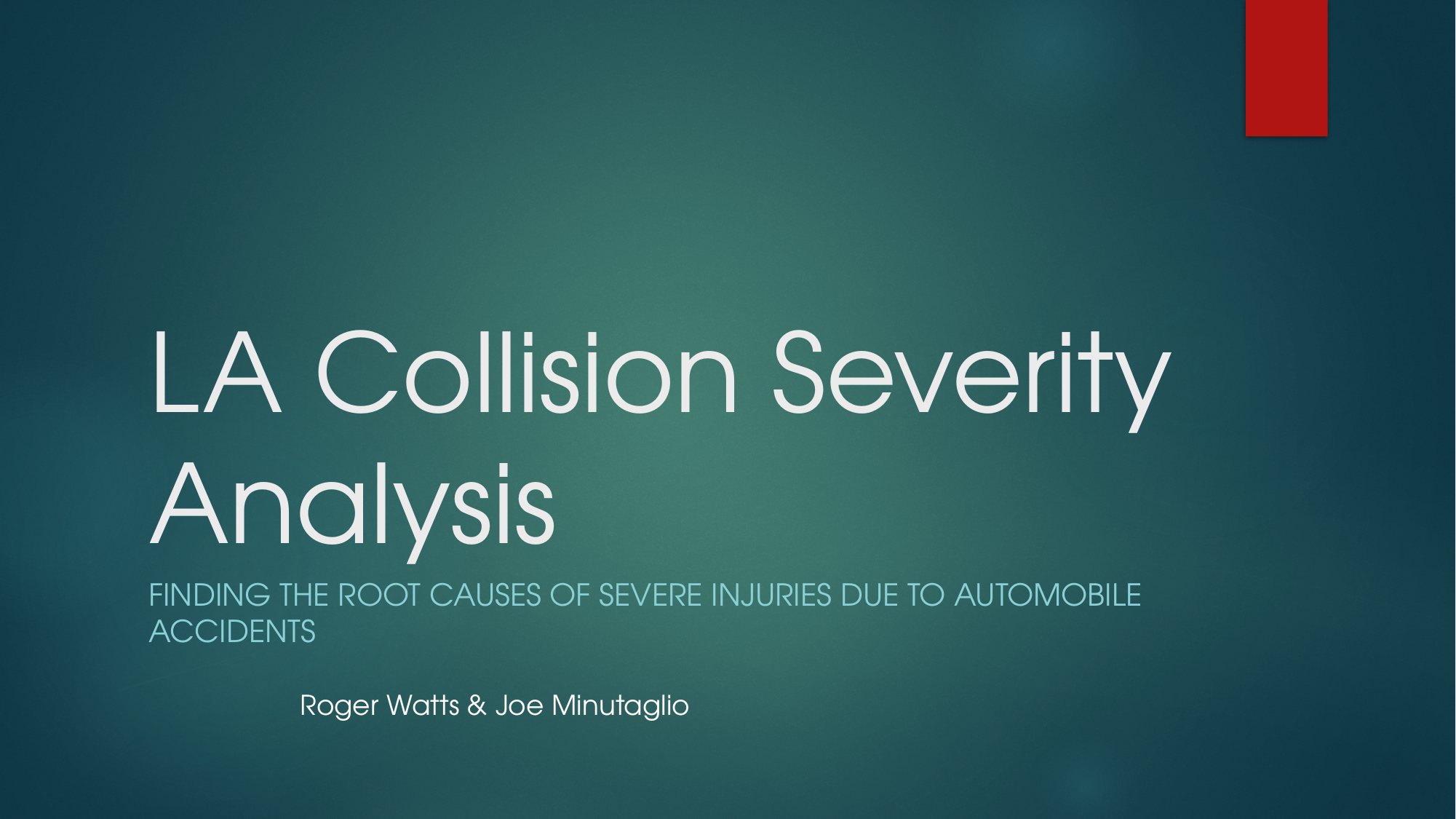

# LA Collision Severity Analysis
Finding the Root Causes of Severe injuries due to automobile accidents
Roger Watts & Joe Minutaglio